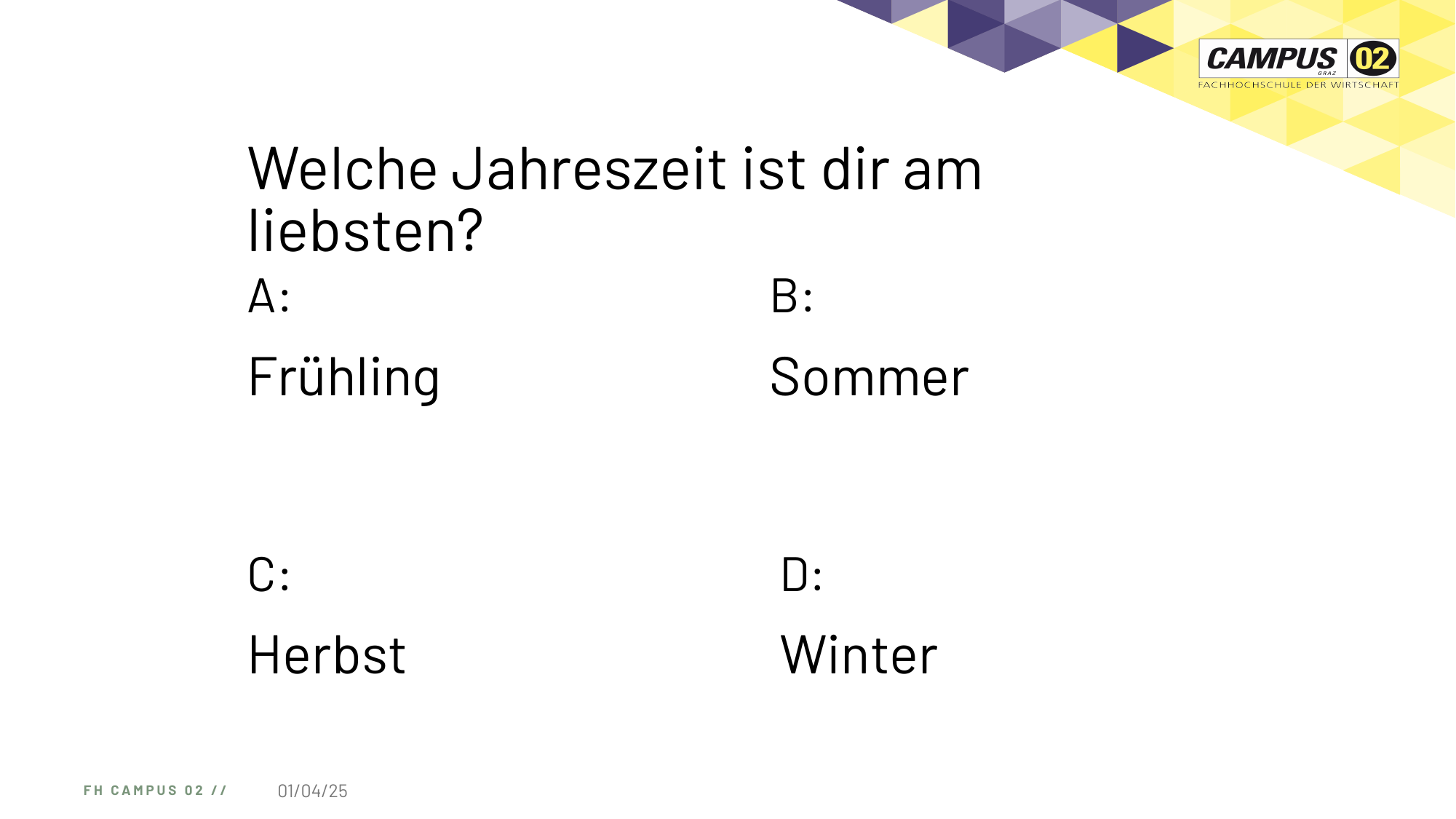

Welche Jahreszeit ist dir am liebsten?
A:
Frühling
B:
Sommer
C:
Herbst
D:
Winter
FH CAMPUS 02 //
01/04/25